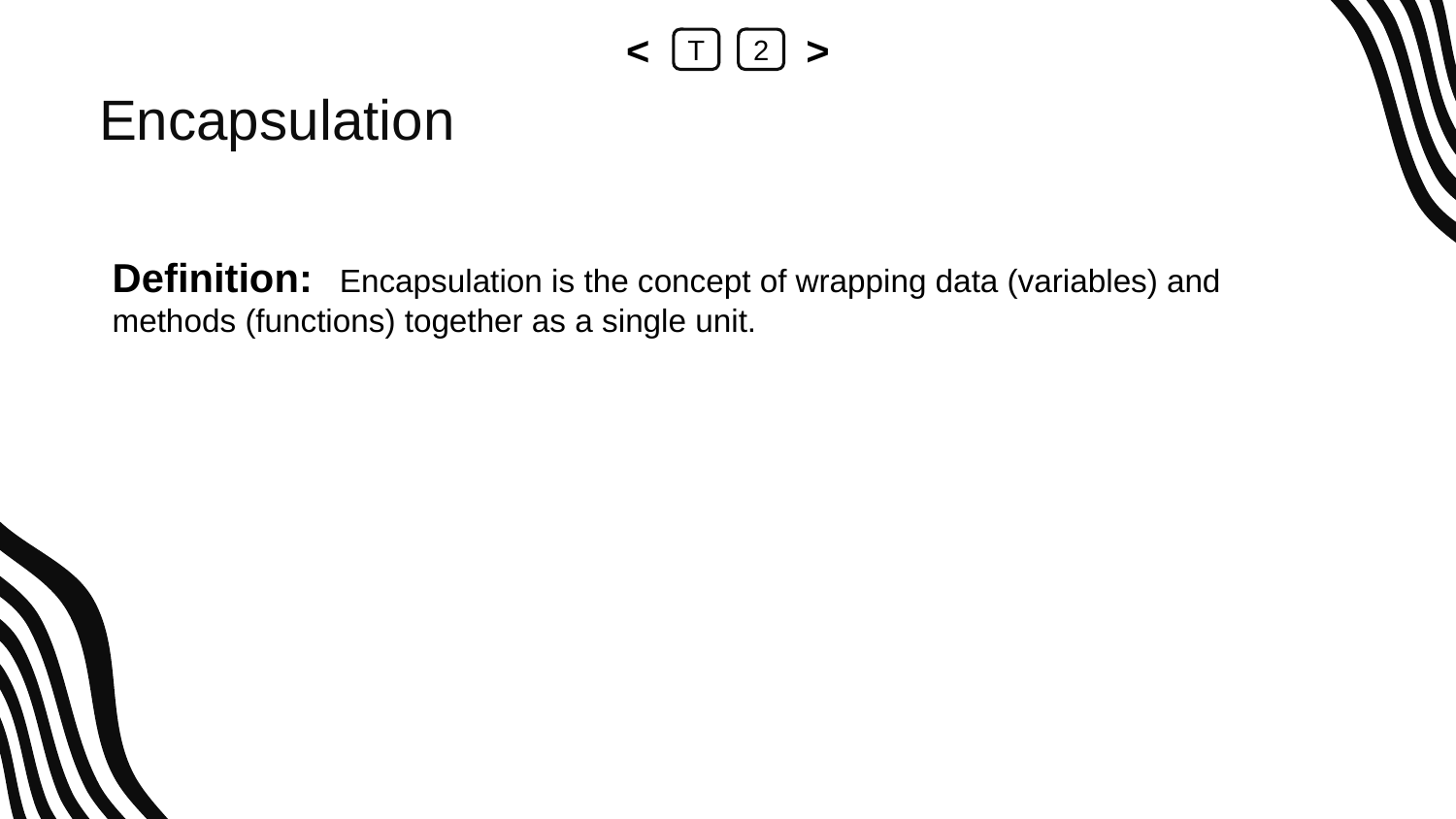

<
T
2
>
# Encapsulation
Definition:   Encapsulation is the concept of wrapping data (variables) and methods (functions) together as a single unit.